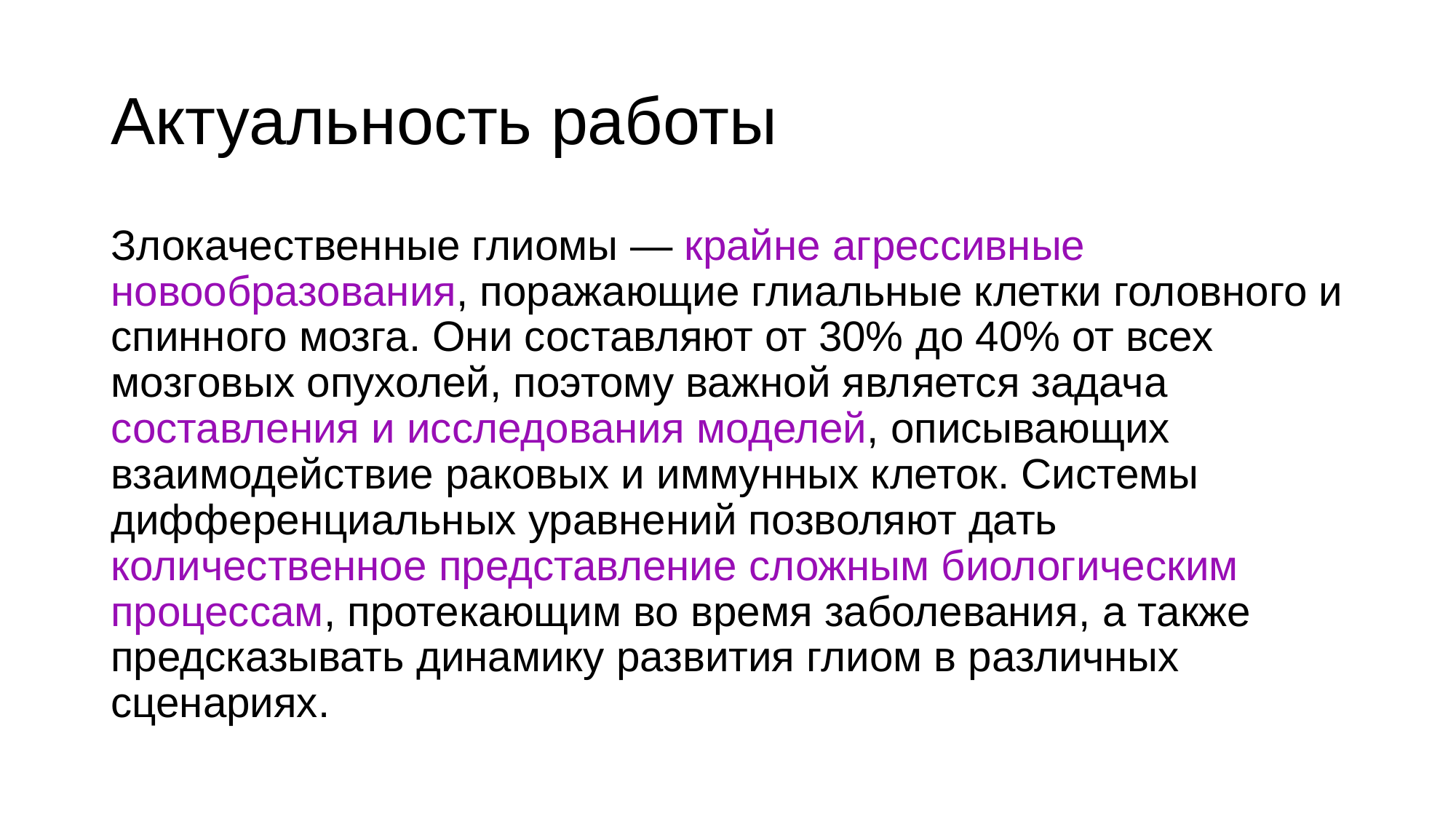

# Актуальность работы
Злокачественные глиомы — крайне агрессивные новообразования, поражающие глиальные клетки головного и спинного мозга. Они составляют от 30% до 40% от всех мозговых опухолей, поэтому важной является задача составления и исследования моделей, описывающих взаимодействие раковых и иммунных клеток. Системы дифференциальных уравнений позволяют дать количественное представление сложным биологическим процессам, протекающим во время заболевания, а также предсказывать динамику развития глиом в различных сценариях.